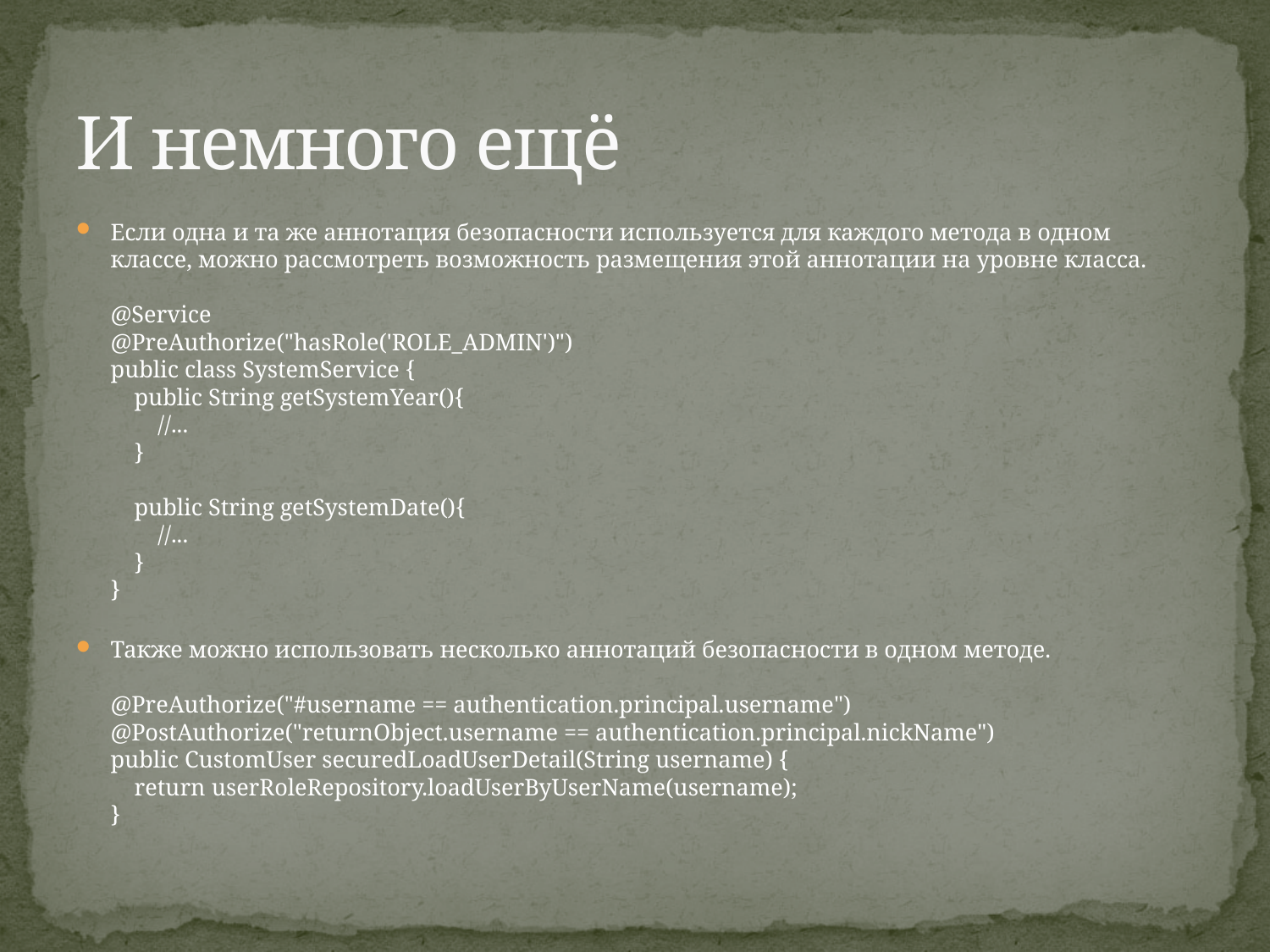

# И немного ещё
Если одна и та же аннотация безопасности используется для каждого метода в одном классе, можно рассмотреть возможность размещения этой аннотации на уровне класса.
@Service
@PreAuthorize("hasRole('ROLE_ADMIN')")
public class SystemService {
    public String getSystemYear(){
        //...
    }
    public String getSystemDate(){
        //...
    }
}
Также можно использовать несколько аннотаций безопасности в одном методе.
@PreAuthorize("#username == authentication.principal.username")
@PostAuthorize("returnObject.username == authentication.principal.nickName")
public CustomUser securedLoadUserDetail(String username) {
    return userRoleRepository.loadUserByUserName(username);
}